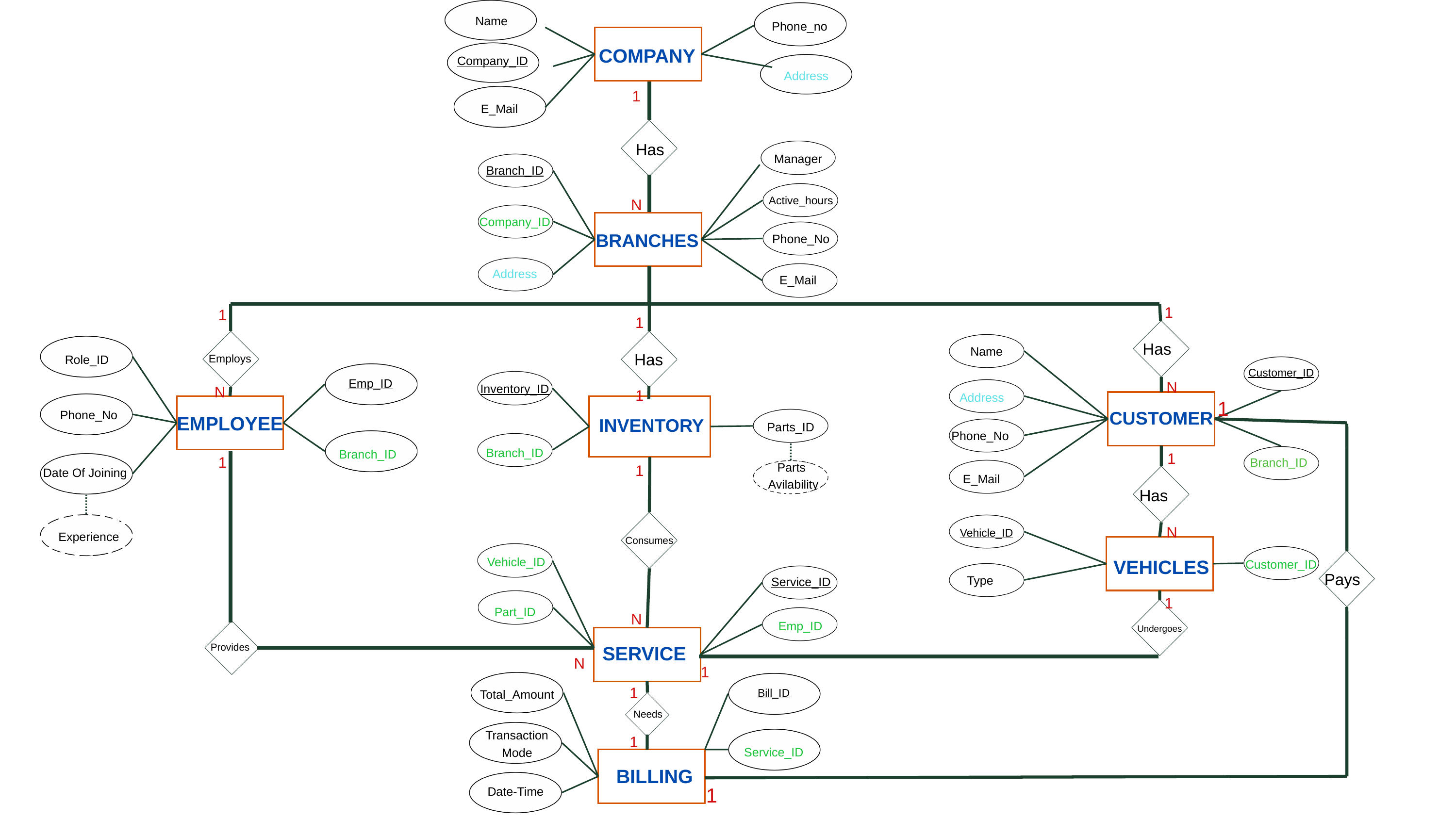

Name
Phone_no

COMPANY

Company_ID

Address

1

E_Mail

Has

Manager

Branch_ID

Active_hours
N

Company_ID

BRANCHES
Phone_No

Address

E_Mail
1
1

1

Has
Name
Has
Role_ID
Employs

Customer_ID

Emp_ID
N

Inventory_ID

N
1

Address

1

CUSTOMER
Phone_No
EMPLOYEE

INVENTORY

Parts_ID

Phone_No

Branch_ID

Branch_ID

1

1

Branch_ID

Parts
Avilability

1

Date Of Joining

E_Mail

Has

N

Vehicle_ID
Experience

Consumes

VEHICLES

Vehicle_ID
Customer_ID

Pays

Type
Service_ID

1

Part_ID
N

Emp_ID

Undergoes

SERVICE
Provides

N

1

1

Bill_ID
Total_Amount

Needs

Transaction
Mode

1

Service_ID

BILLING

1
Date-Time